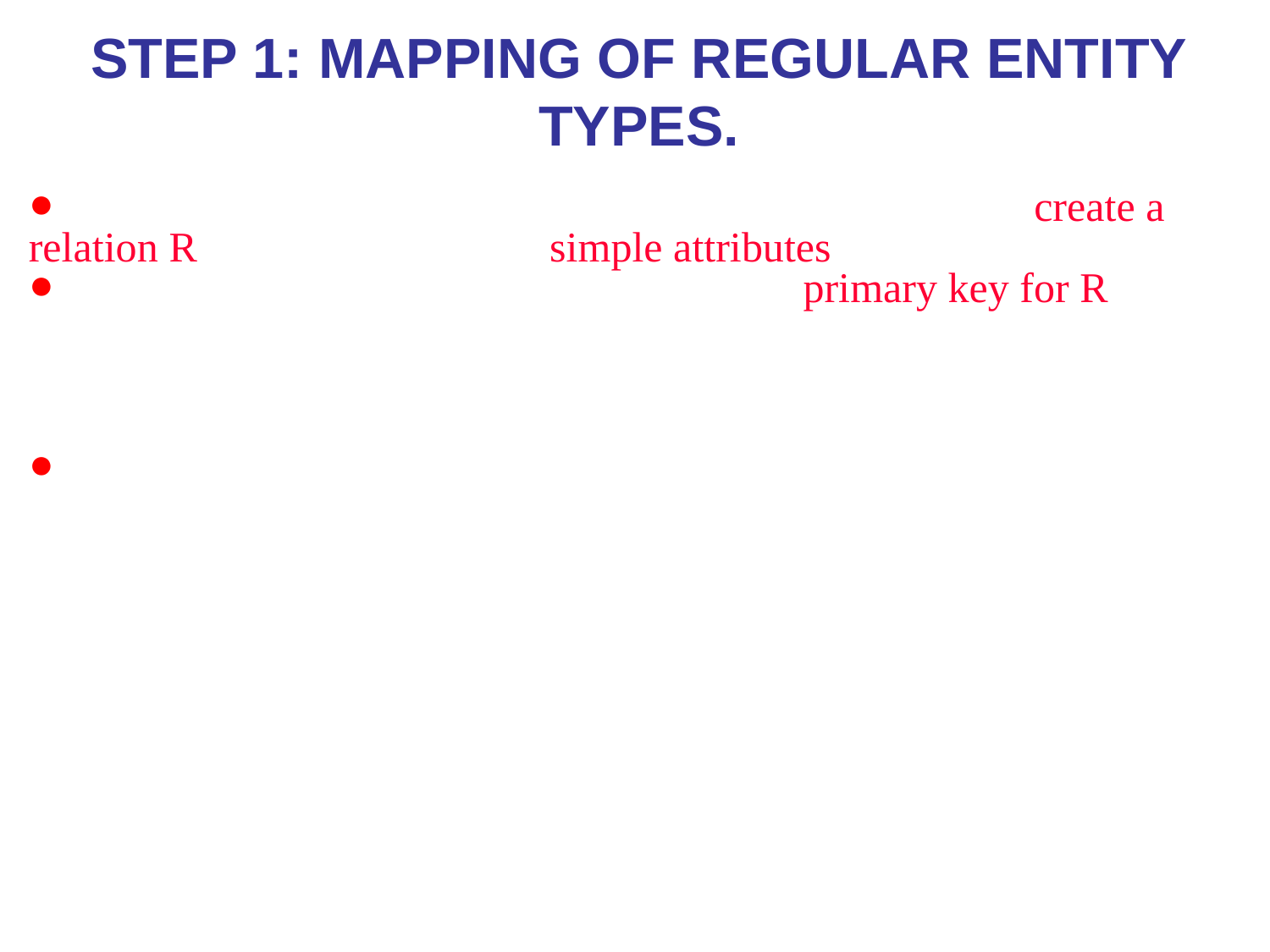

# Step 1: Mapping of Regular Entity Types.
For each regular (strong) entity type E in the ER schema, create a     relation R that includes all the simple attributes of E.
Choose one of the key attributes of E as the primary key for R. If the chosen key of E is composite, the set of simple attributes that form it will together form the primary key of R.

Example: We create the relations EMPLOYEE, DEPARTMENT, and PROJECT in the relational schema corresponding to the regular entities in the ER diagram. SSN, DNUMBER, and PNUMBER are the primary keys for the relations EMPLOYEE, DEPARTMENT, and PROJECT as shown.
*